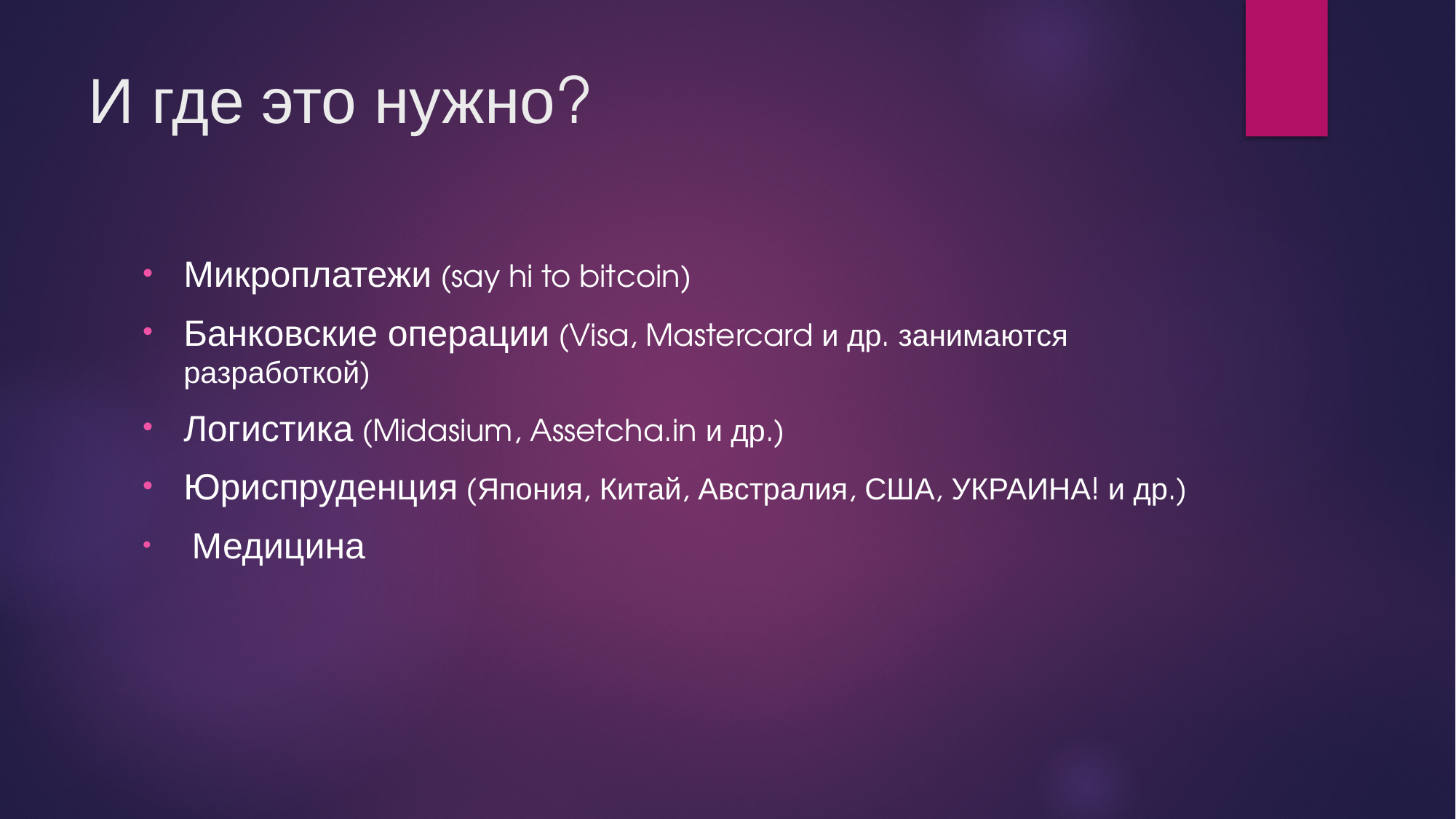

# И где это нужно?
Микроплатежи (say hi to bitcoin)
Банковские операции (Visa, Mastercard и др. занимаются разработкой)
Логистика (Midasium, Assetcha.in и др.)
Юриспруденция (Япония, Китай, Австралия, США, УКРАИНА! и др.)
 Медицина